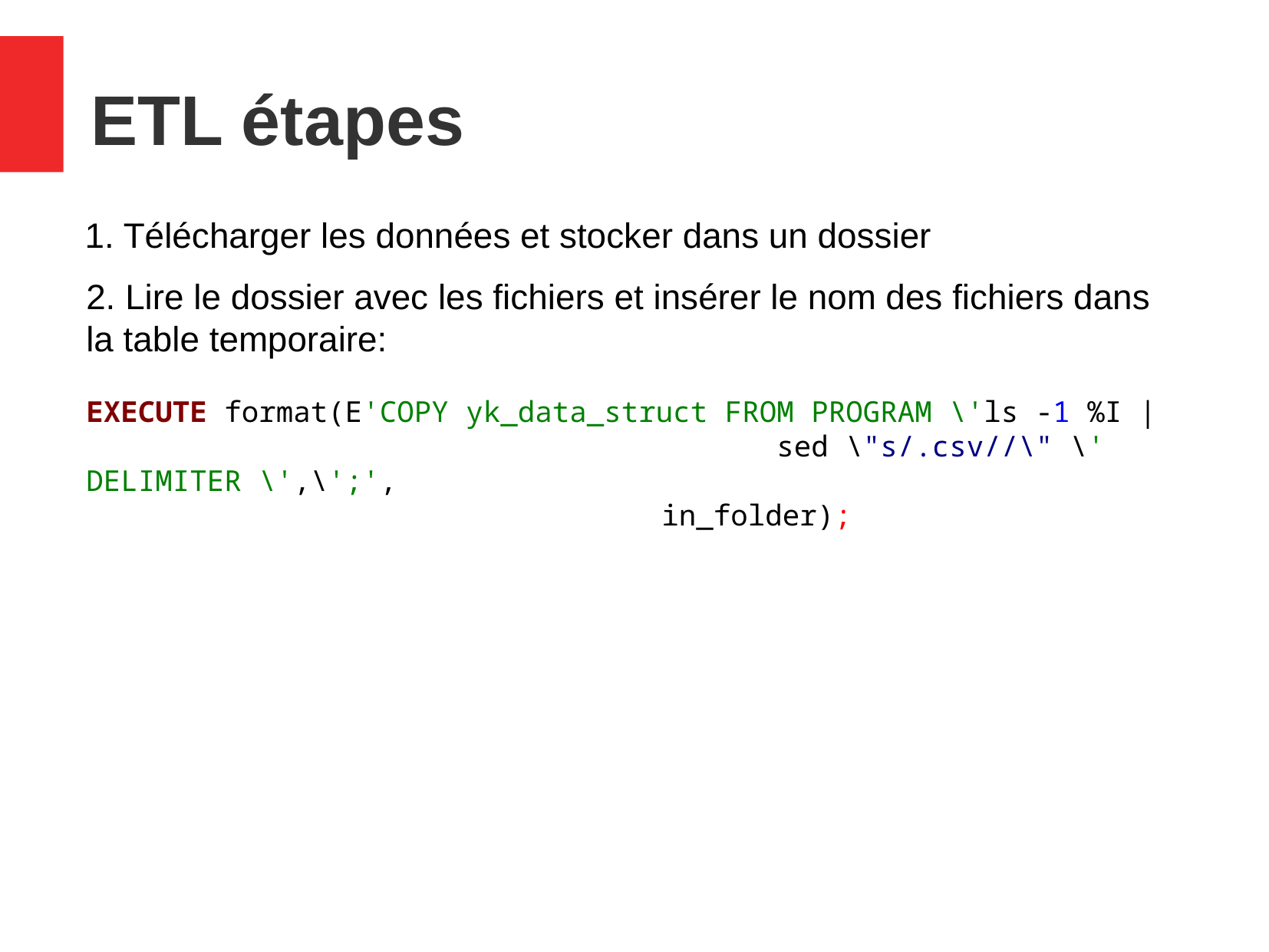

ETL étapes
1. Télécharger les données et stocker dans un dossier
2. Lire le dossier avec les fichiers et insérer le nom des fichiers dans la table temporaire:

EXECUTE format(E'COPY yk_data_struct FROM PROGRAM \'ls -1 %I | 						sed \"s/.csv//\" \' DELIMITER \',\';',
					in_folder);